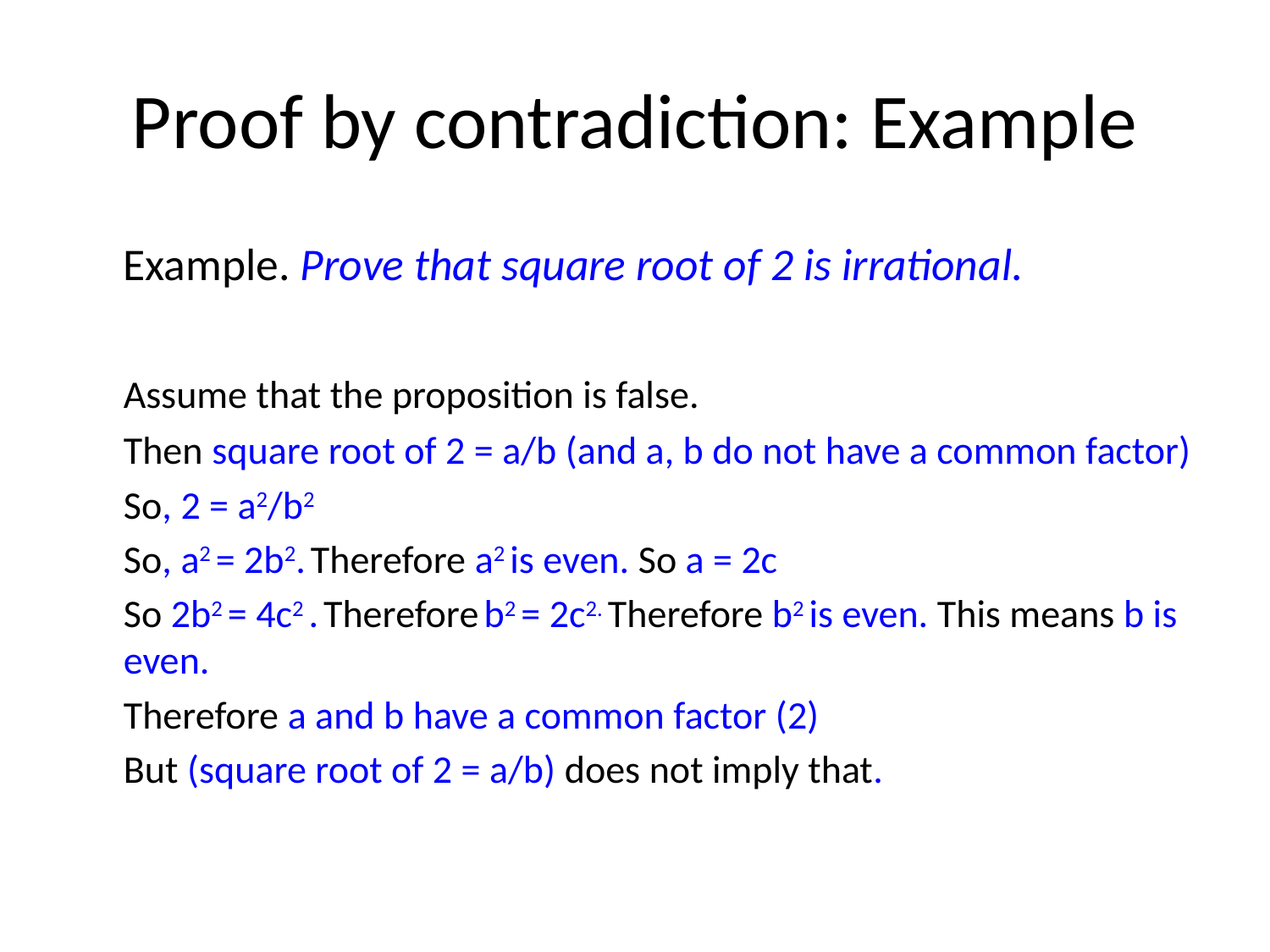

# Proof by contradiction: Example
	Example. Prove that square root of 2 is irrational.

	Assume that the proposition is false.
	Then square root of 2 = a/b (and a, b do not have a common factor)
	So, 2 = a2/b2
	So, a2 = 2b2. Therefore a2 is even. So a = 2c
	So 2b2 = 4c2 . Therefore b2 = 2c2. Therefore b2 is even. This means b is even.
	Therefore a and b have a common factor (2)
	But (square root of 2 = a/b) does not imply that.